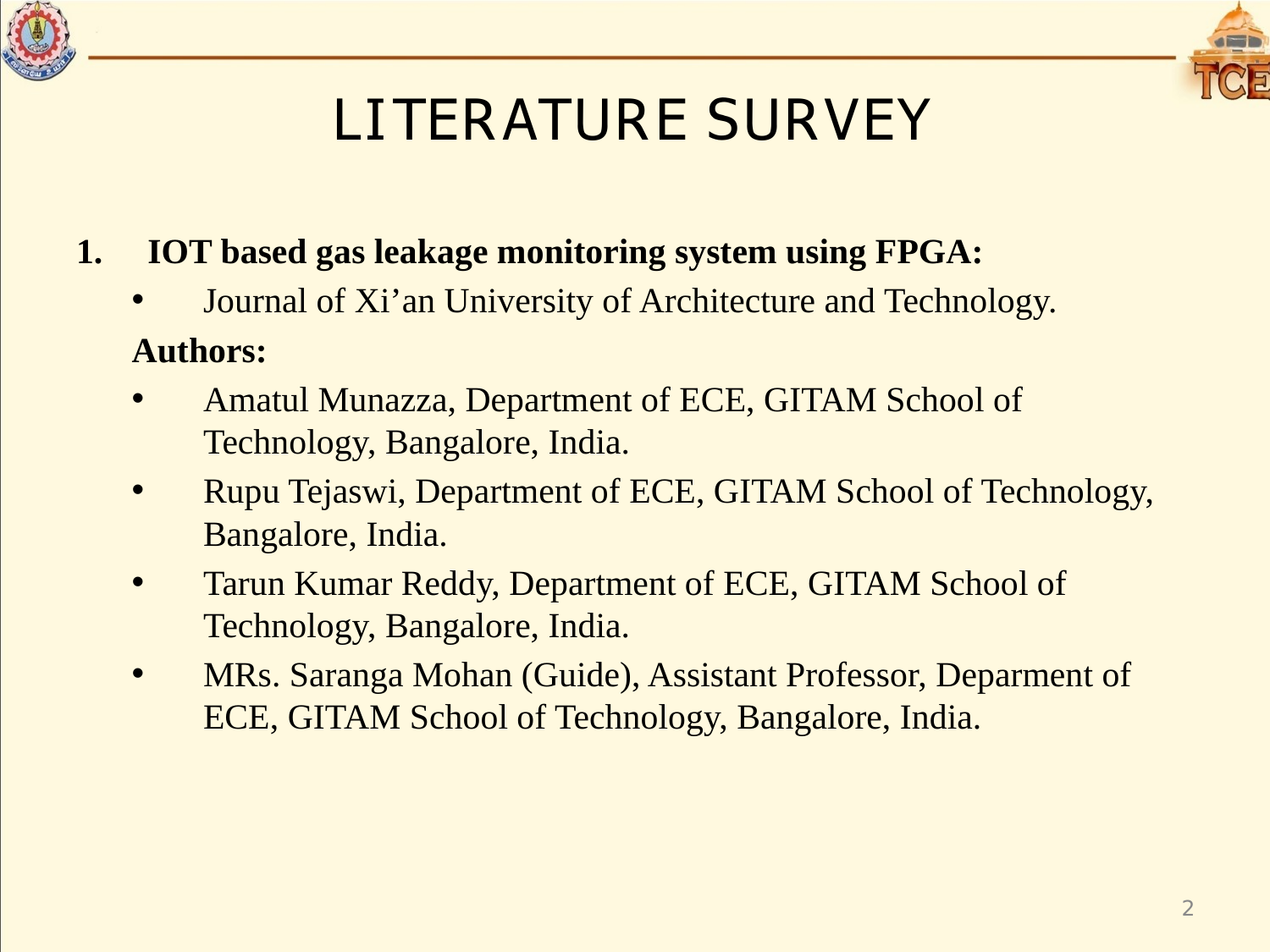

# LITERATURE SURVEY
IOT based gas leakage monitoring system using FPGA:
Journal of Xi’an University of Architecture and Technology.
Authors:
Amatul Munazza, Department of ECE, GITAM School of Technology, Bangalore, India.
Rupu Tejaswi, Department of ECE, GITAM School of Technology, Bangalore, India.
Tarun Kumar Reddy, Department of ECE, GITAM School of Technology, Bangalore, India.
MRs. Saranga Mohan (Guide), Assistant Professor, Deparment of ECE, GITAM School of Technology, Bangalore, India.
2